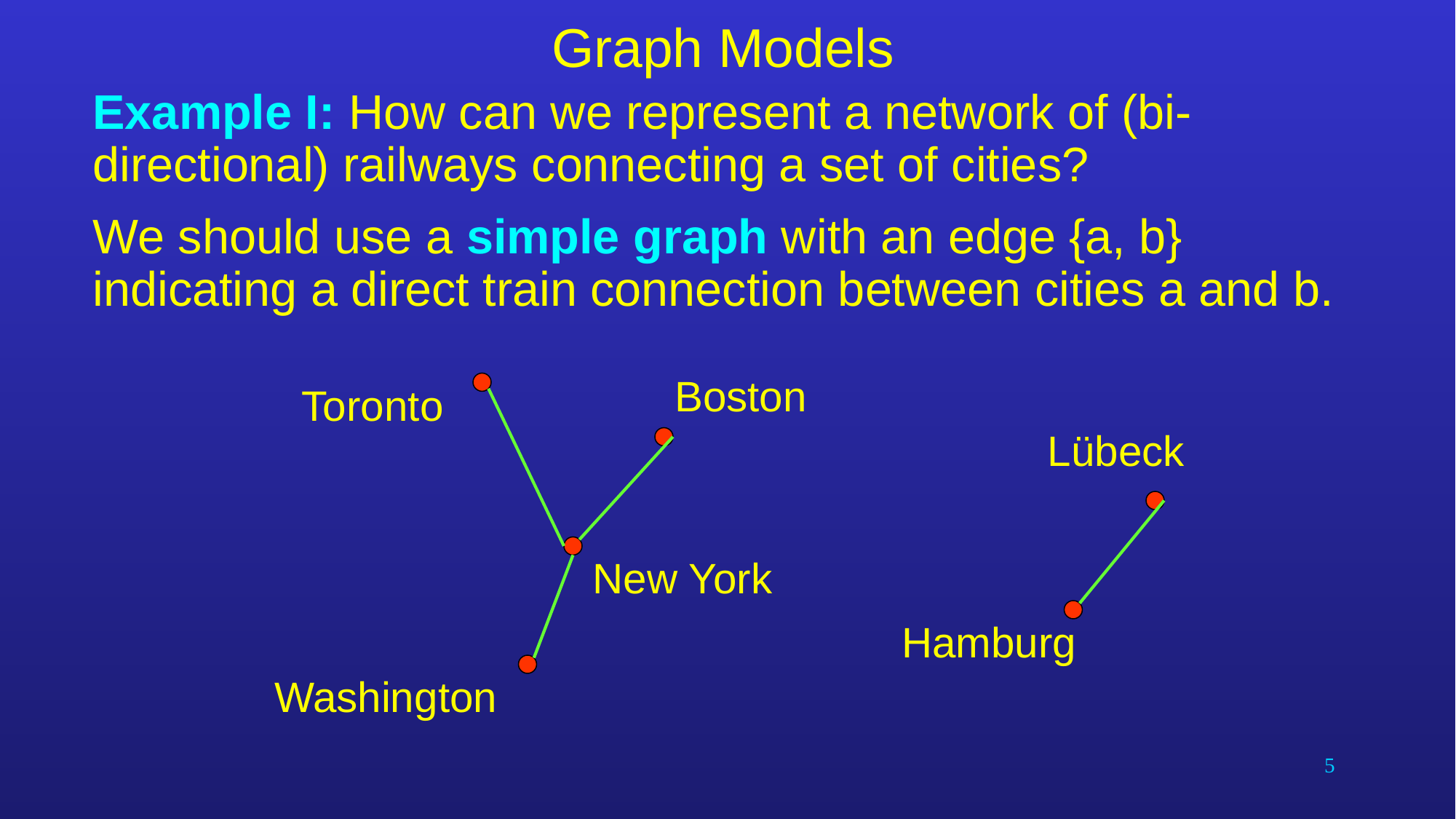

# Graph Models
Example I: How can we represent a network of (bi-directional) railways connecting a set of cities?
We should use a simple graph with an edge {a, b} indicating a direct train connection between cities a and b.
Boston
Toronto

Lübeck

New York

Hamburg

Washington

5